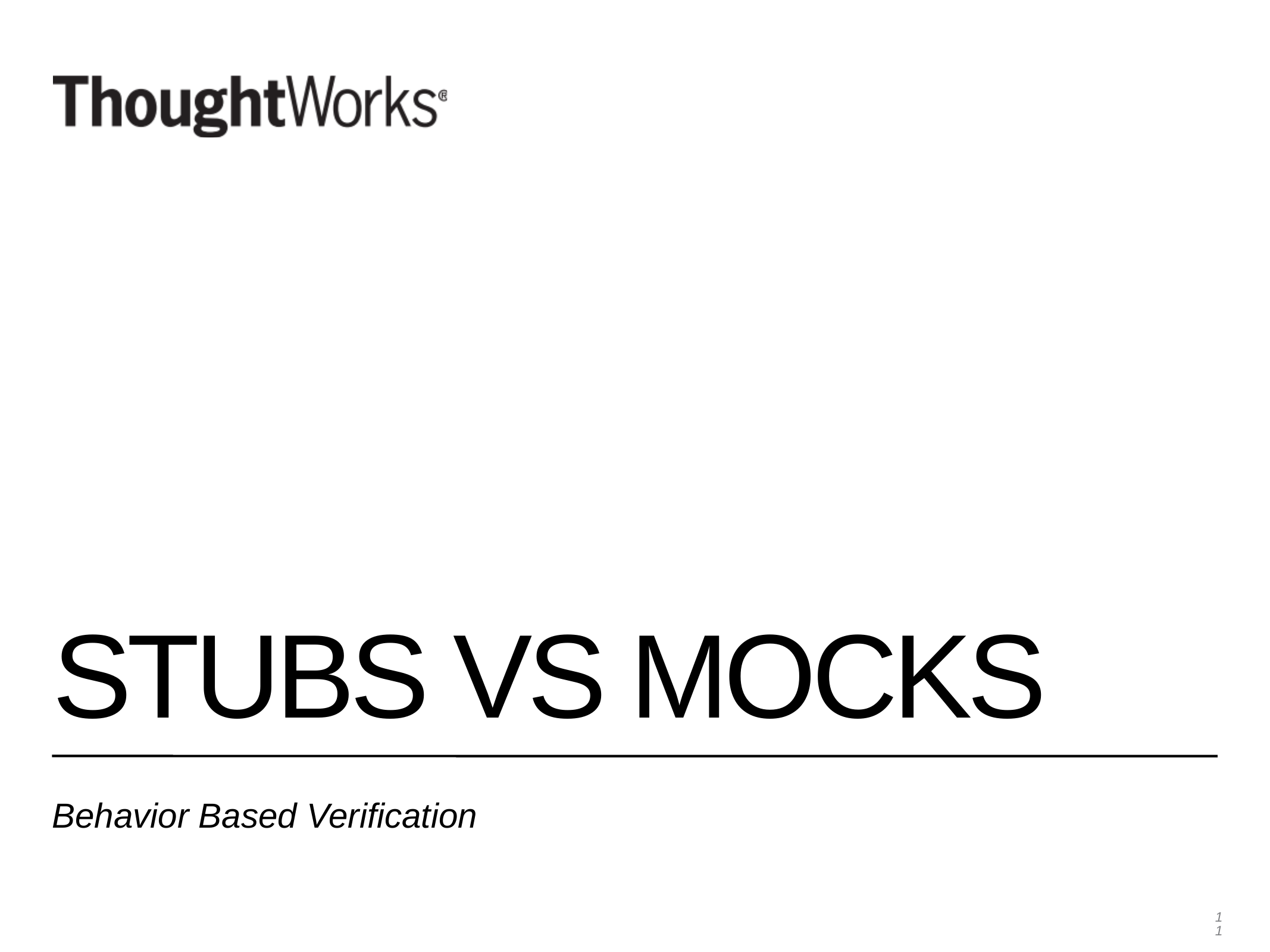

# Stubs Vs Mocks
Behavior Based Verification
11